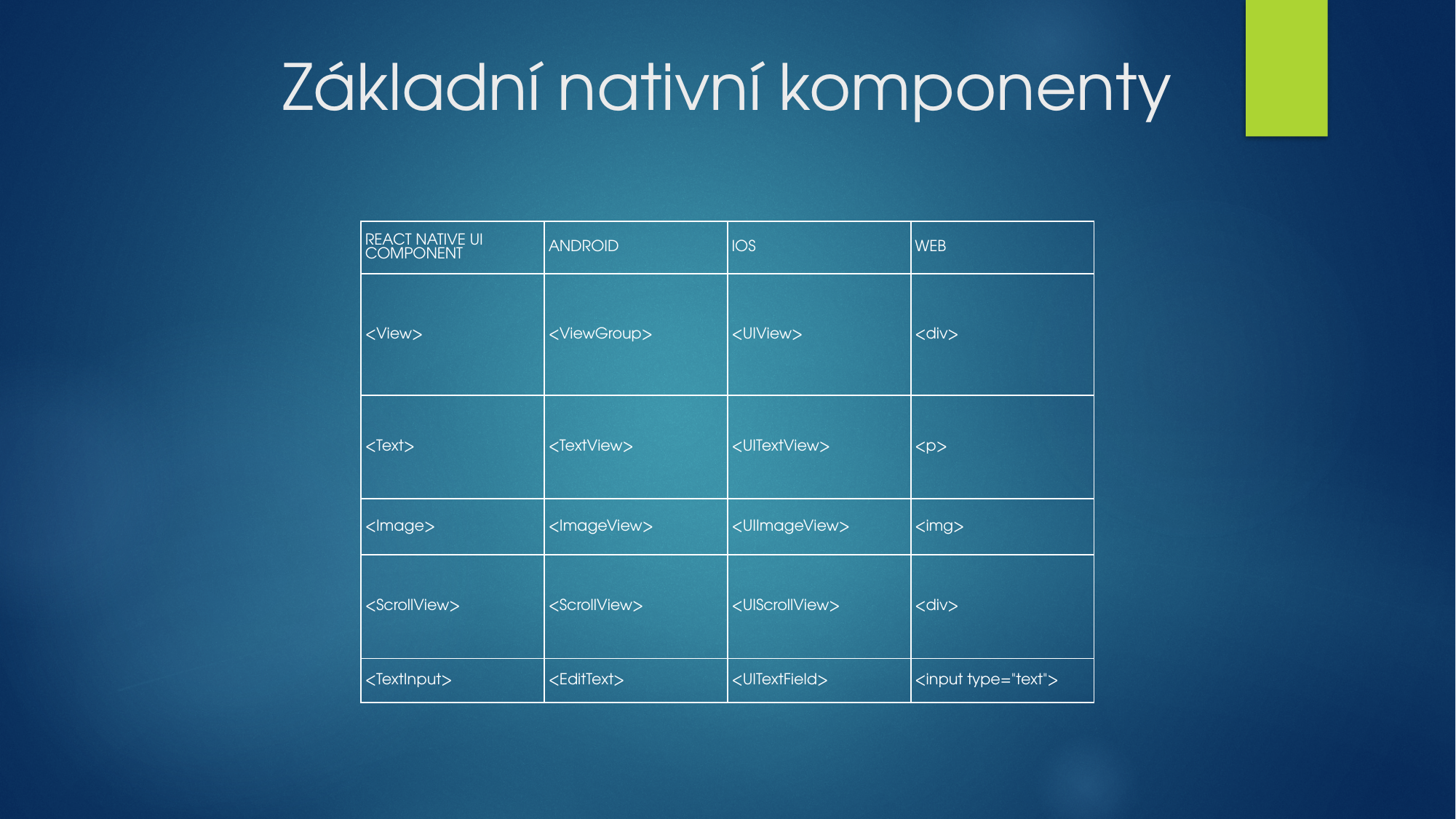

# Základní nativní komponenty
| REACT NATIVE UI COMPONENT | ANDROID | iOS | WEB |
| --- | --- | --- | --- |
| <View> | <ViewGroup> | <UIView> | <div> |
| <Text> | <TextView> | <UITextView> | <p> |
| <Image> | <ImageView> | <UIImageView> | <img> |
| <ScrollView> | <ScrollView> | <UIScrollView> | <div> |
| <TextInput> | <EditText> | <UITextField> | <input type="text"> |